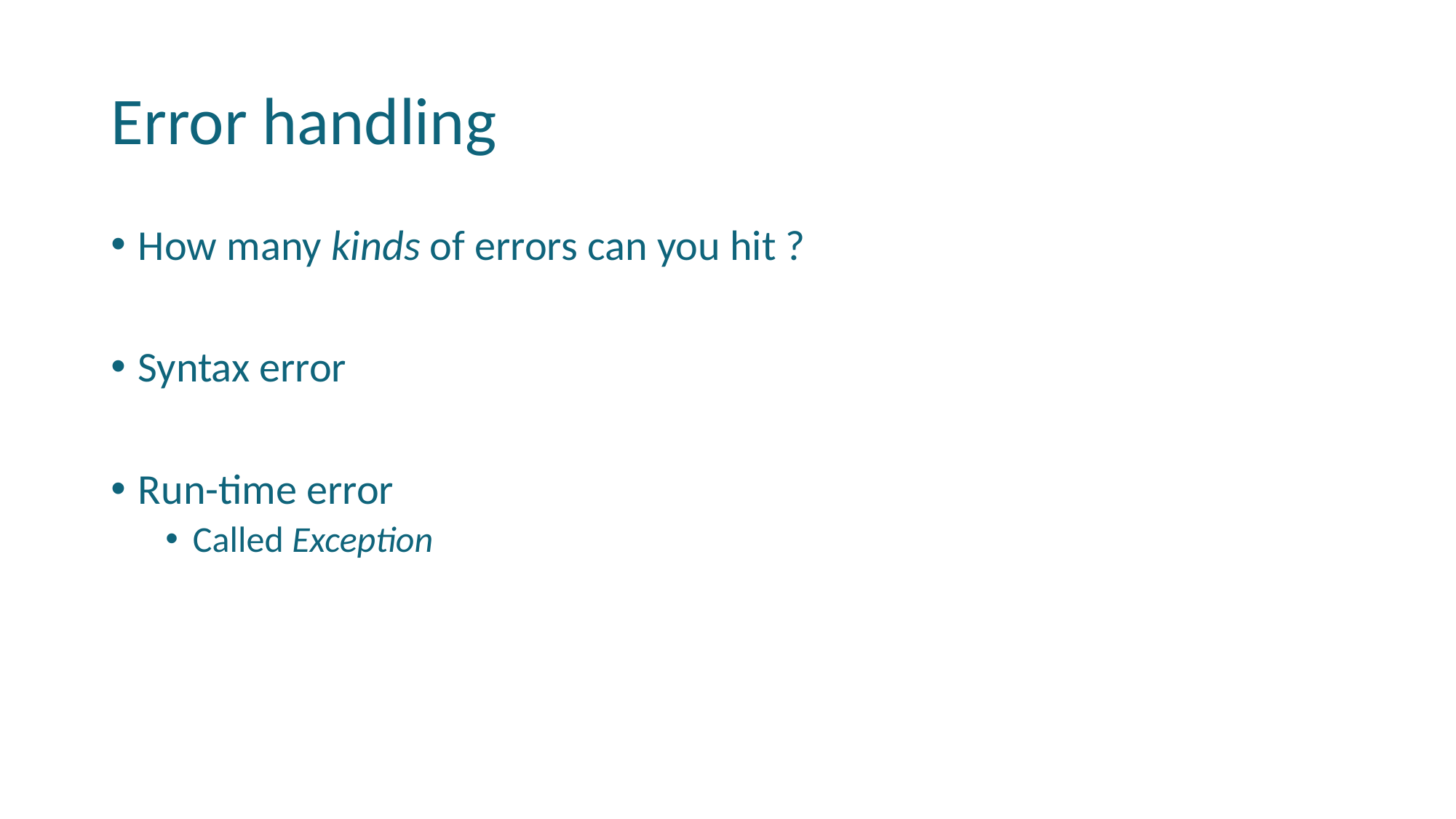

# Error handling
How many kinds of errors can you hit ?

Syntax error

Run-time error
Called Exception